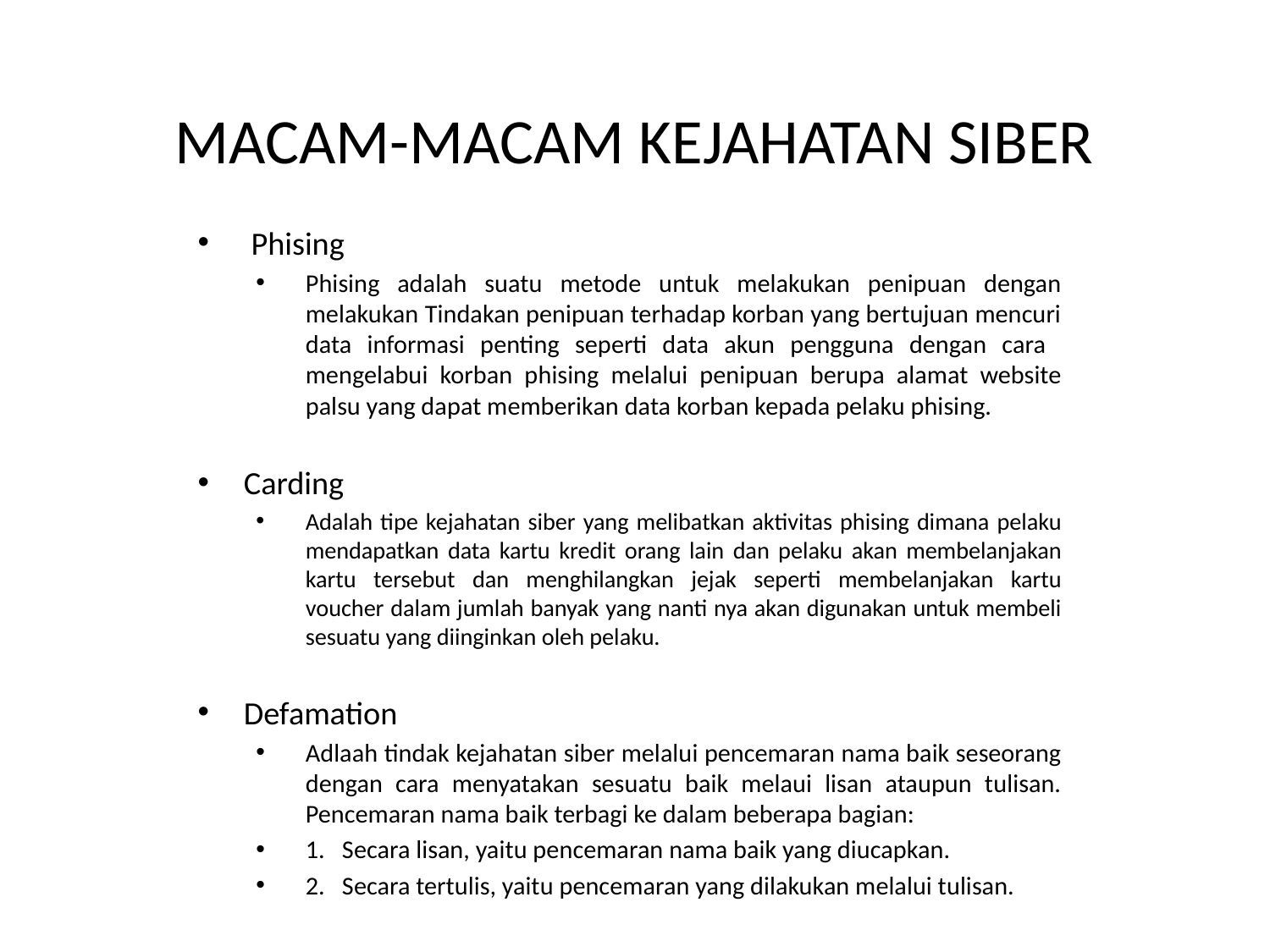

# MACAM-MACAM KEJAHATAN SIBER
 Phising
Phising adalah suatu metode untuk melakukan penipuan dengan melakukan Tindakan penipuan terhadap korban yang bertujuan mencuri data informasi penting seperti data akun pengguna dengan cara  mengelabui korban phising melalui penipuan berupa alamat website palsu yang dapat memberikan data korban kepada pelaku phising.

Carding
Adalah tipe kejahatan siber yang melibatkan aktivitas phising dimana pelaku mendapatkan data kartu kredit orang lain dan pelaku akan membelanjakan kartu tersebut dan menghilangkan jejak seperti membelanjakan kartu voucher dalam jumlah banyak yang nanti nya akan digunakan untuk membeli sesuatu yang diinginkan oleh pelaku.

Defamation
Adlaah tindak kejahatan siber melalui pencemaran nama baik seseorang dengan cara menyatakan sesuatu baik melaui lisan ataupun tulisan. Pencemaran nama baik terbagi ke dalam beberapa bagian:
1.   Secara lisan, yaitu pencemaran nama baik yang diucapkan.
2.   Secara tertulis, yaitu pencemaran yang dilakukan melalui tulisan.